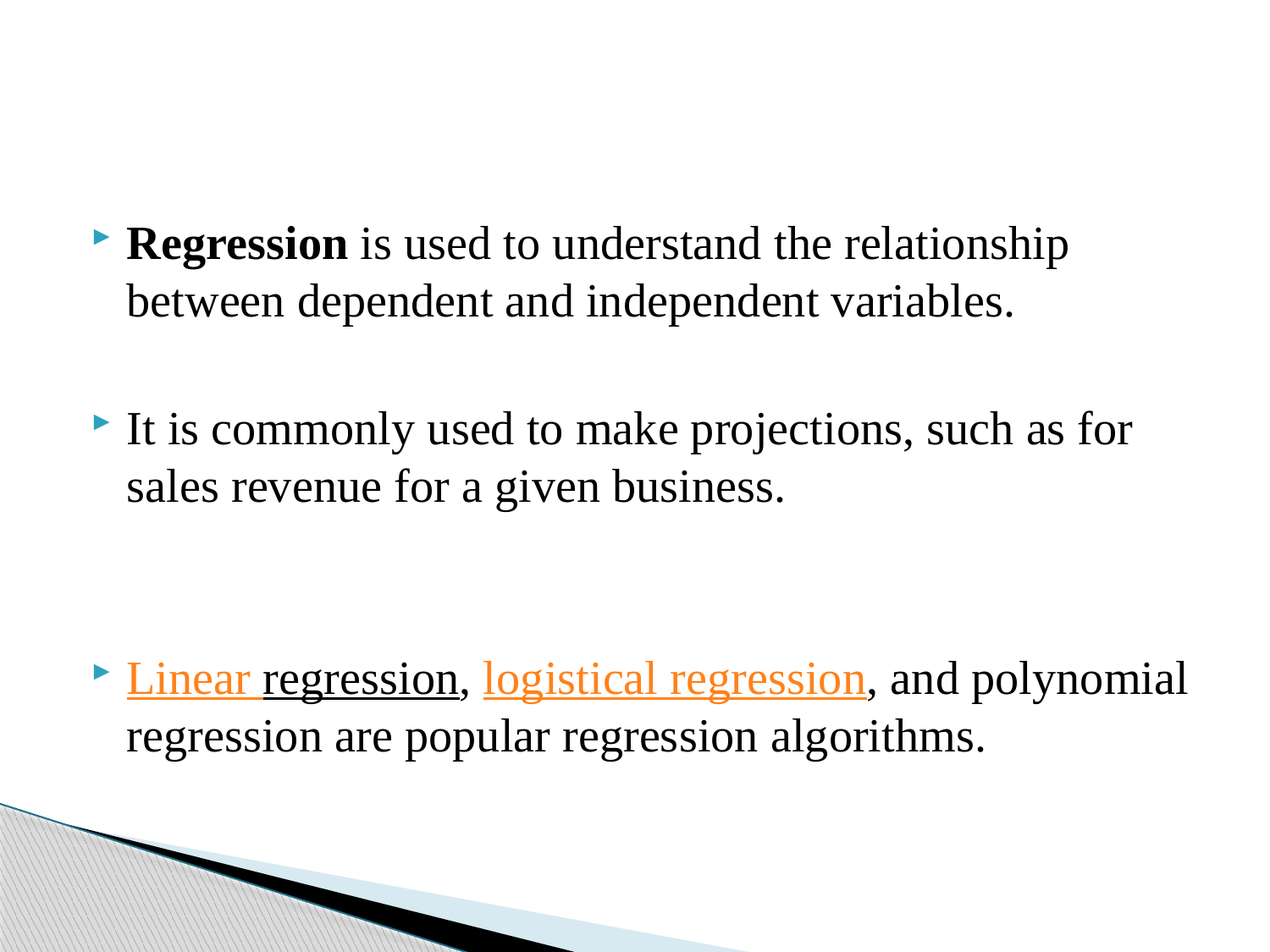

#
Regression is used to understand the relationship between dependent and independent variables.

It is commonly used to make projections, such as for sales revenue for a given business.

Linear regression, logistical regression, and polynomial regression are popular regression algorithms.